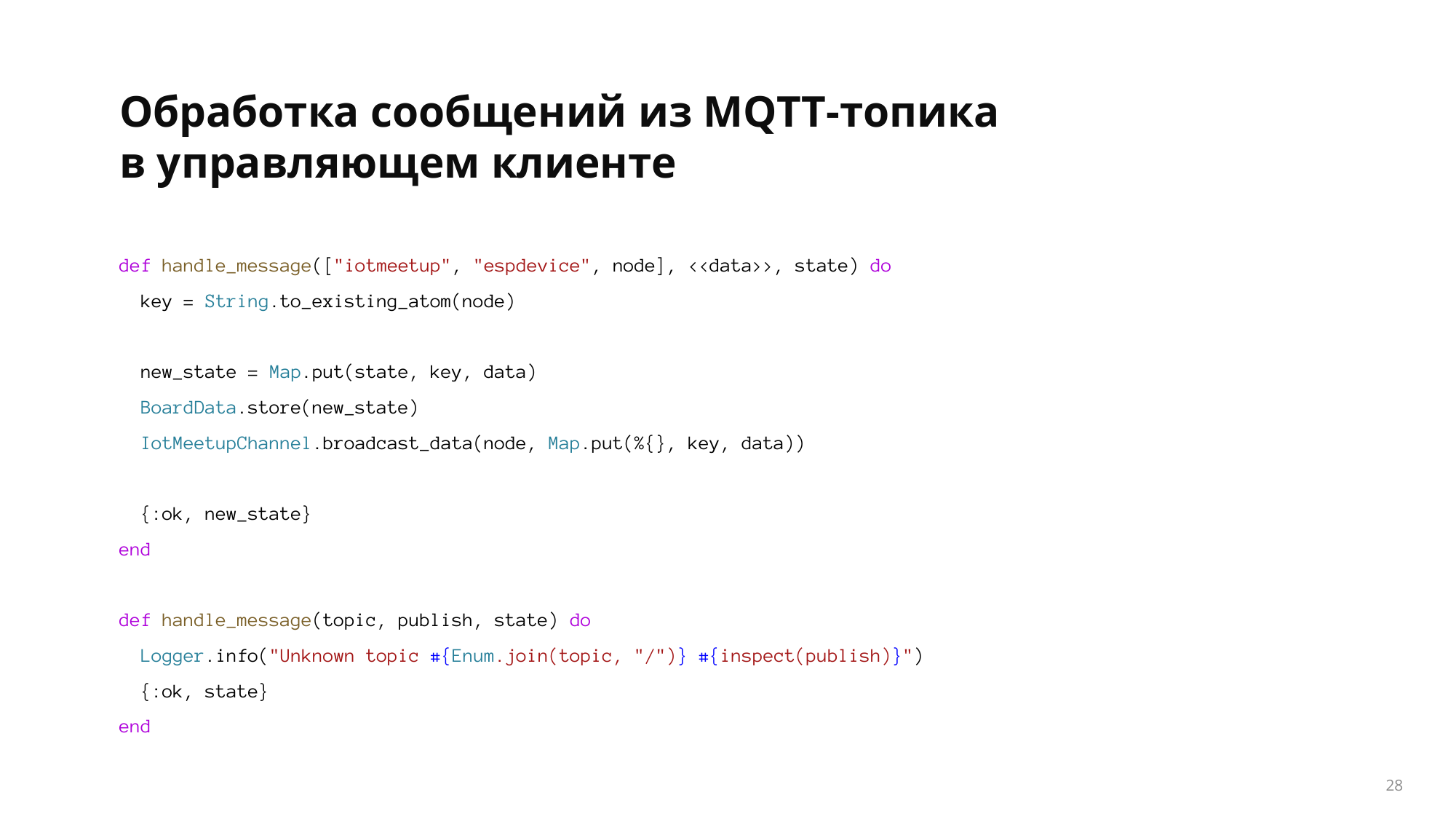

Обработка сообщений из MQTT-топика
в управляющем клиенте
def handle_message(["iotmeetup", "espdevice", node], <<data>>, state) do
  key = String.to_existing_atom(node)

  new_state = Map.put(state, key, data)
  BoardData.store(new_state)
  IotMeetupChannel.broadcast_data(node, Map.put(%{}, key, data))

  {:ok, new_state}
end

def handle_message(topic, publish, state) do
  Logger.info("Unknown topic #{Enum.join(topic, "/")} #{inspect(publish)}")
  {:ok, state}
end
28